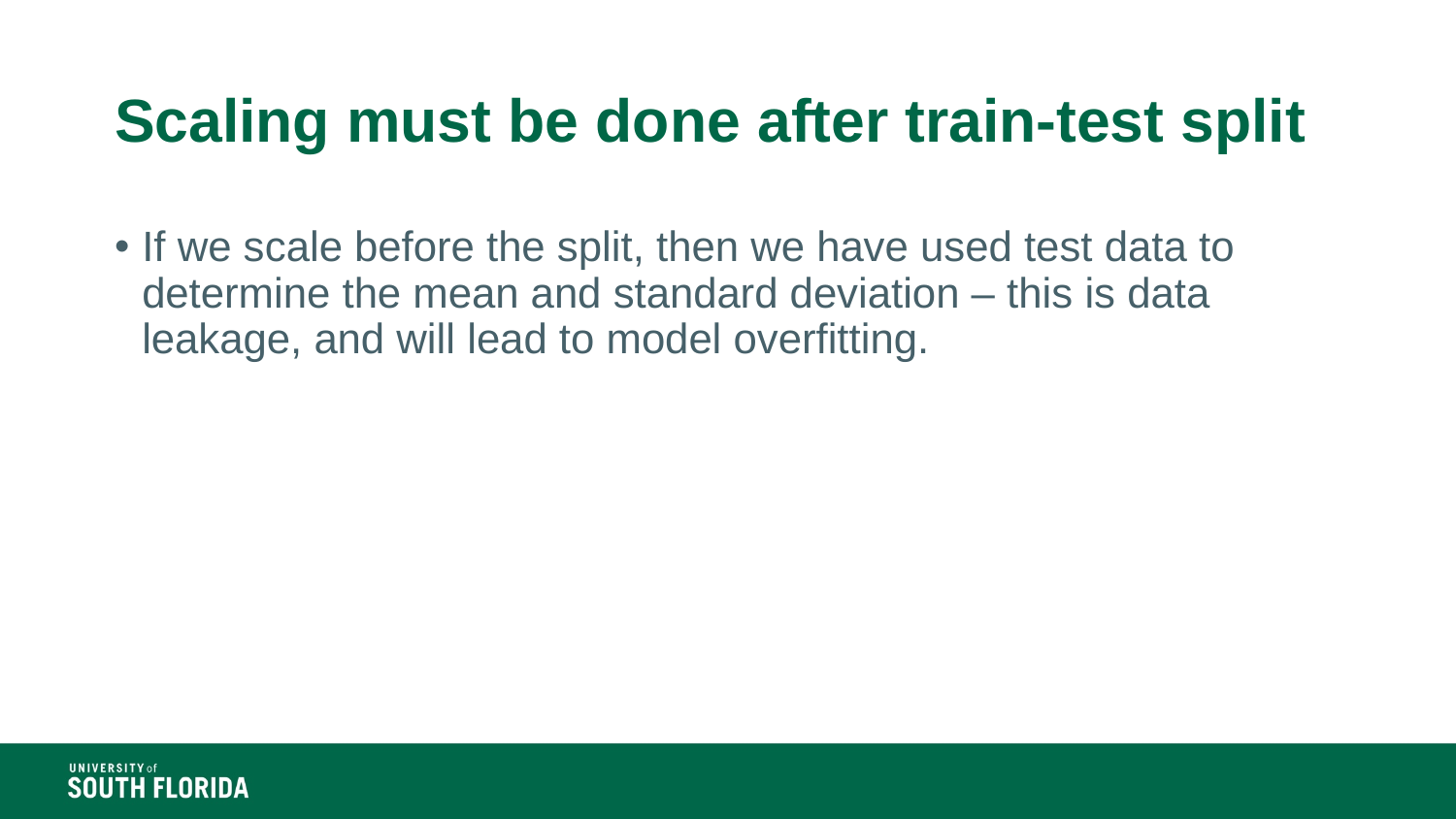

# Scaling must be done after train-test split
If we scale before the split, then we have used test data to determine the mean and standard deviation – this is data leakage, and will lead to model overfitting.